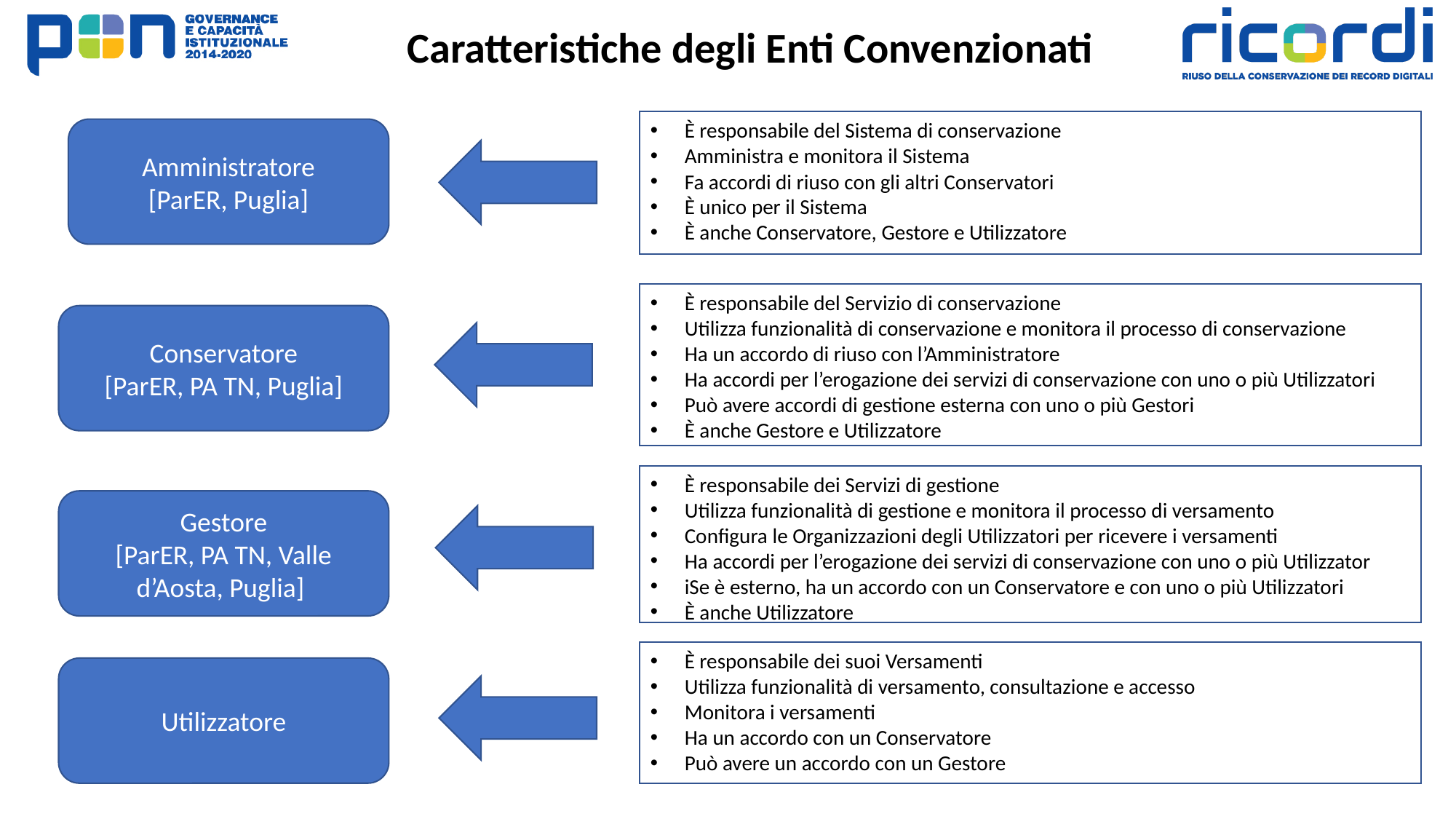

Caratteristiche degli Enti Convenzionati
È responsabile del Sistema di conservazione
Amministra e monitora il Sistema
Fa accordi di riuso con gli altri Conservatori
È unico per il Sistema
È anche Conservatore, Gestore e Utilizzatore
Amministratore
[ParER, Puglia]

È responsabile del Servizio di conservazione
Utilizza funzionalità di conservazione e monitora il processo di conservazione
Ha un accordo di riuso con l’Amministratore
Ha accordi per l’erogazione dei servizi di conservazione con uno o più Utilizzatori
Può avere accordi di gestione esterna con uno o più Gestori
È anche Gestore e Utilizzatore
Conservatore
[ParER, PA TN, Puglia]

È responsabile dei Servizi di gestione
Utilizza funzionalità di gestione e monitora il processo di versamento
Configura le Organizzazioni degli Utilizzatori per ricevere i versamenti
Ha accordi per l’erogazione dei servizi di conservazione con uno o più Utilizzator
iSe è esterno, ha un accordo con un Conservatore e con uno o più Utilizzatori
È anche Utilizzatore
Gestore
[ParER, PA TN, Valle d’Aosta, Puglia]

È responsabile dei suoi Versamenti
Utilizza funzionalità di versamento, consultazione e accesso
Monitora i versamenti
Ha un accordo con un Conservatore
Può avere un accordo con un Gestore
Utilizzatore